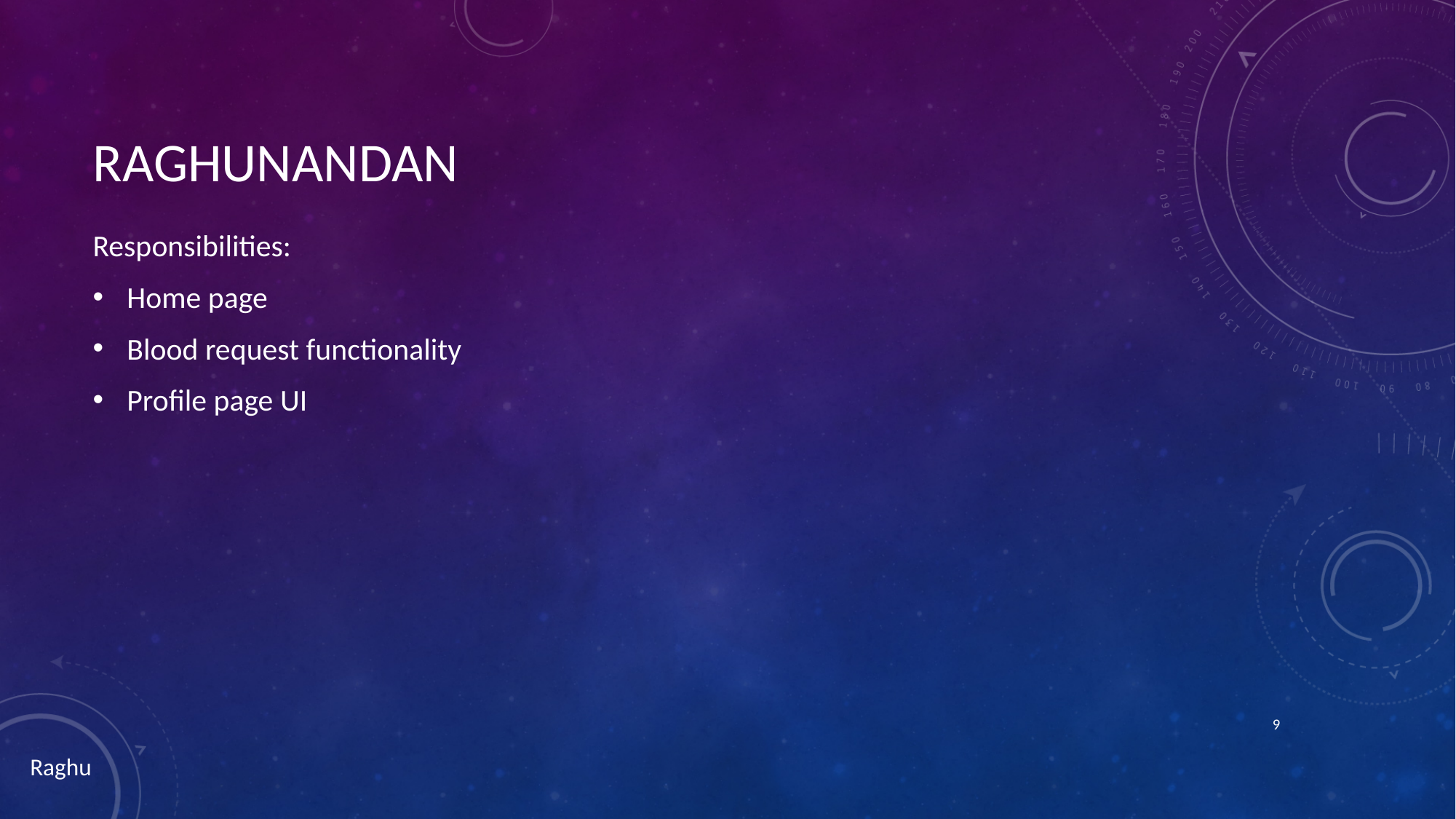

# Raghunandan
Responsibilities:
Home page
Blood request functionality
Profile page UI

9
Raghu